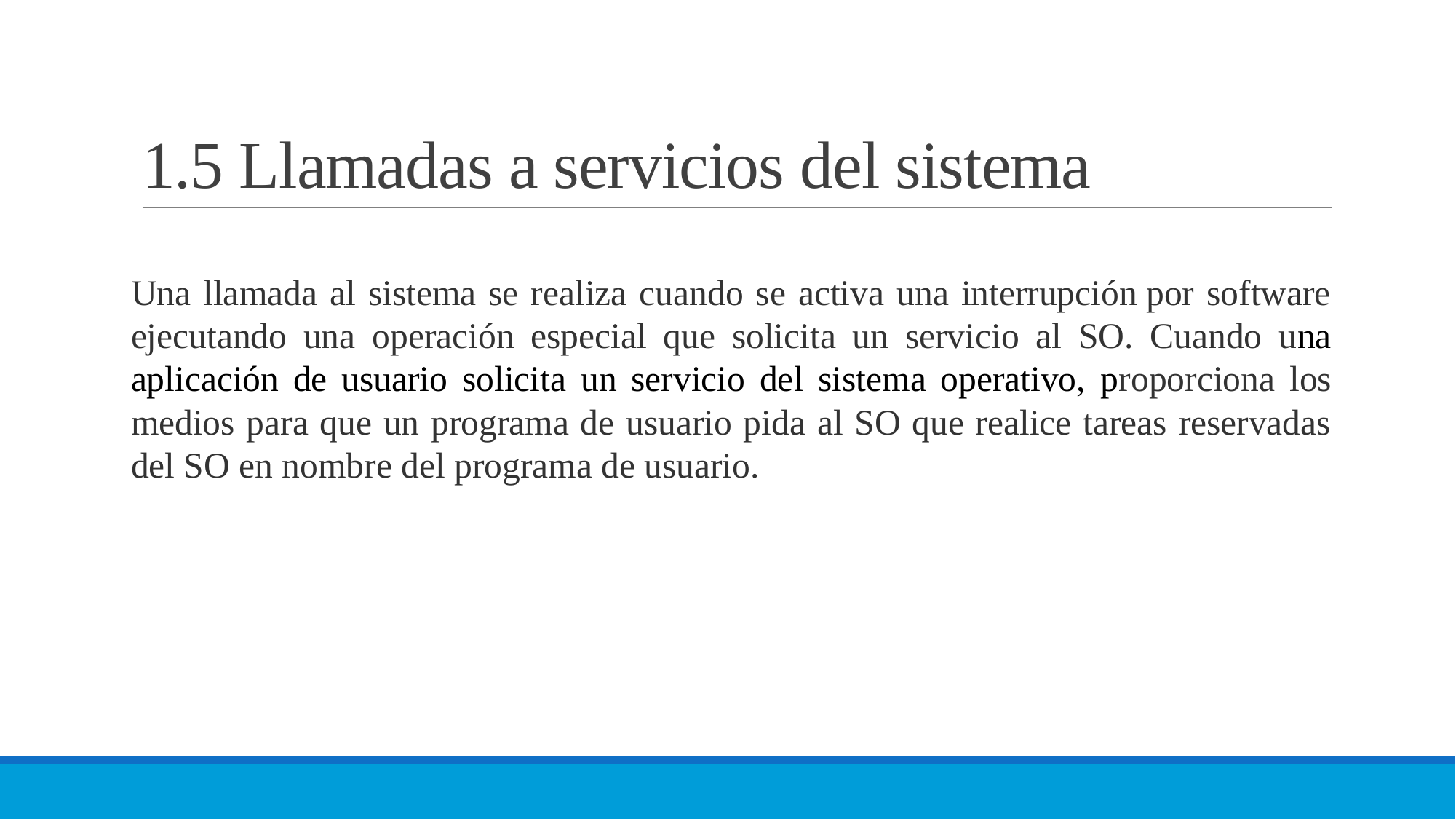

# 1.5 Llamadas a servicios del sistema

Una llamada al sistema se realiza cuando se activa una interrupción por software ejecutando una operación especial que solicita un servicio al SO. Cuando una aplicación de usuario solicita un servicio del sistema operativo, proporciona los medios para que un programa de usuario pida al SO que realice tareas reservadas del SO en nombre del programa de usuario.